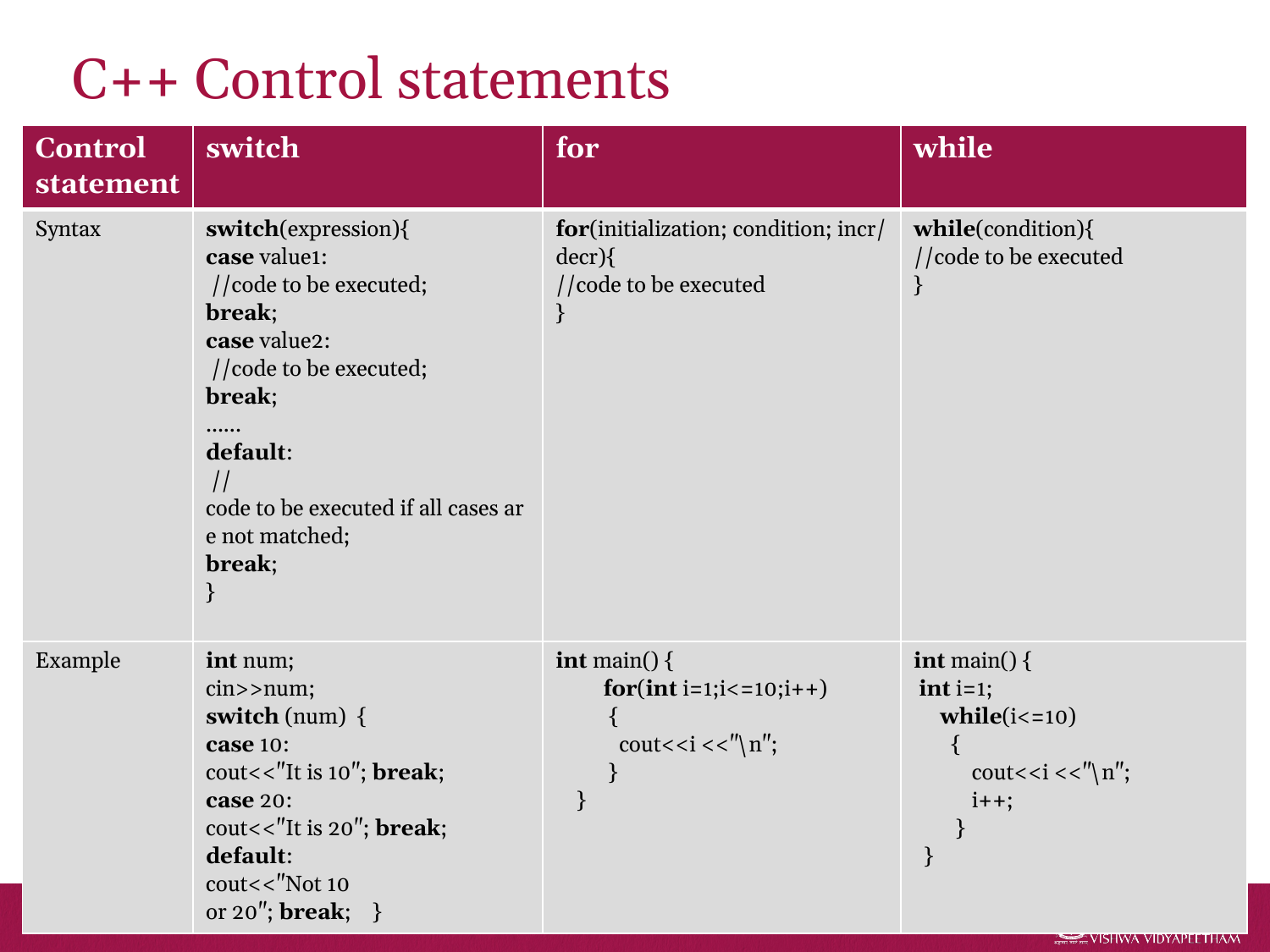

# C++ Control statements
| Control statement | switch | for | while |
| --- | --- | --- | --- |
| Syntax | switch(expression){       case value1:        //code to be executed;    break;     case value2:        //code to be executed;    break;     ......         default:         //code to be executed if all cases are not matched;       break;     } | for(initialization; condition; incr/decr){     //code to be executed     } | while(condition){     //code to be executed     } |
| Example | int num;    cin>>num; switch (num)  {     case 10:  cout<<"It is 10"; break;     case 20:  cout<<"It is 20"; break;     default:  cout<<"Not 10 or 20"; break;    } | int main() {            for(int i=1;i<=10;i++) {                   cout<<i <<"\n";                 }            } | int main() {           int i=1;            while(i<=10)           {                  cout<<i <<"\n";                i++;           }          } |